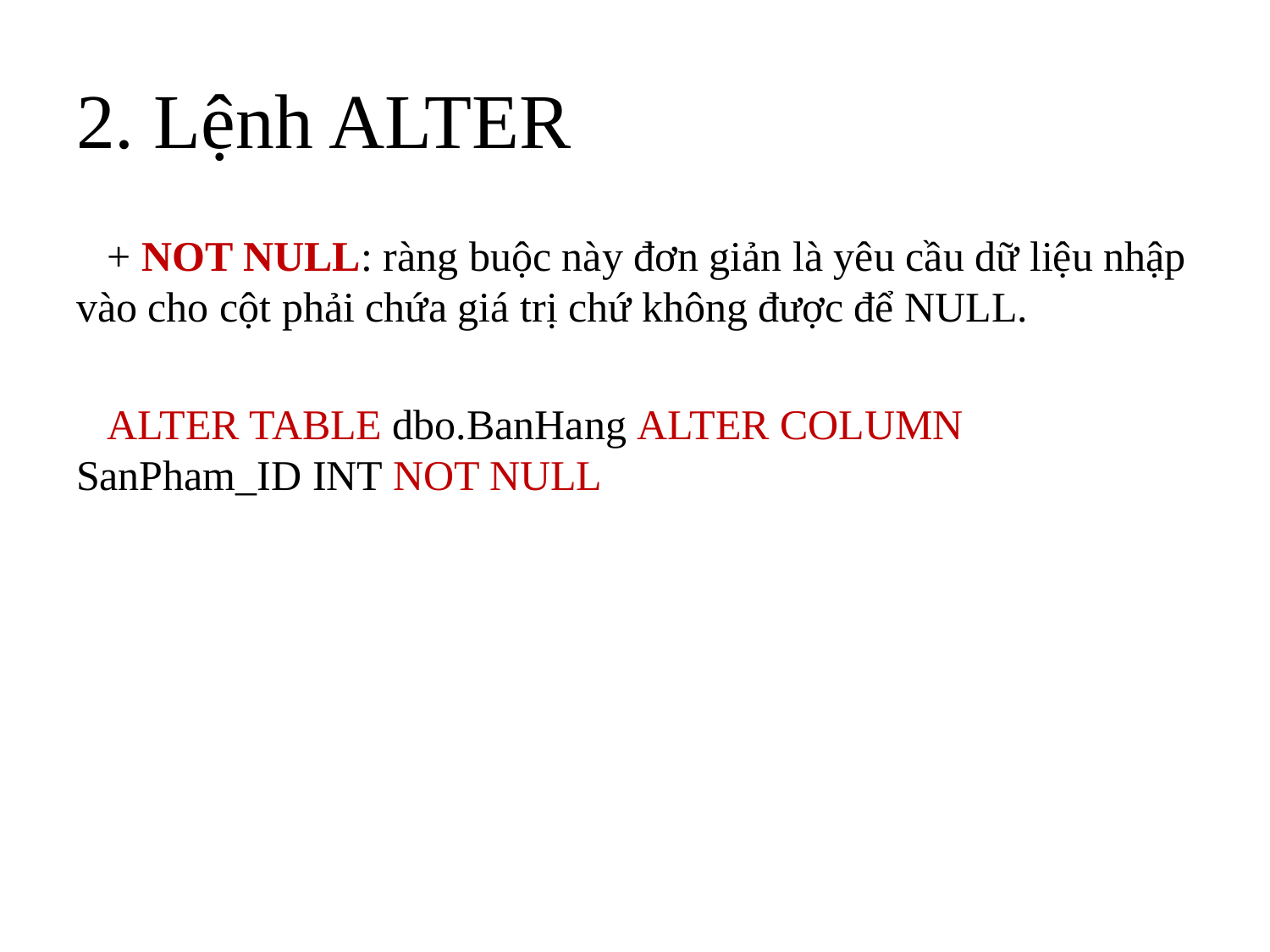

# 2. Lệnh ALTER
+ NOT NULL: ràng buộc này đơn giản là yêu cầu dữ liệu nhập vào cho cột phải chứa giá trị chứ không được để NULL.

ALTER TABLE dbo.BanHang ALTER COLUMN SanPham_ID INT NOT NULL